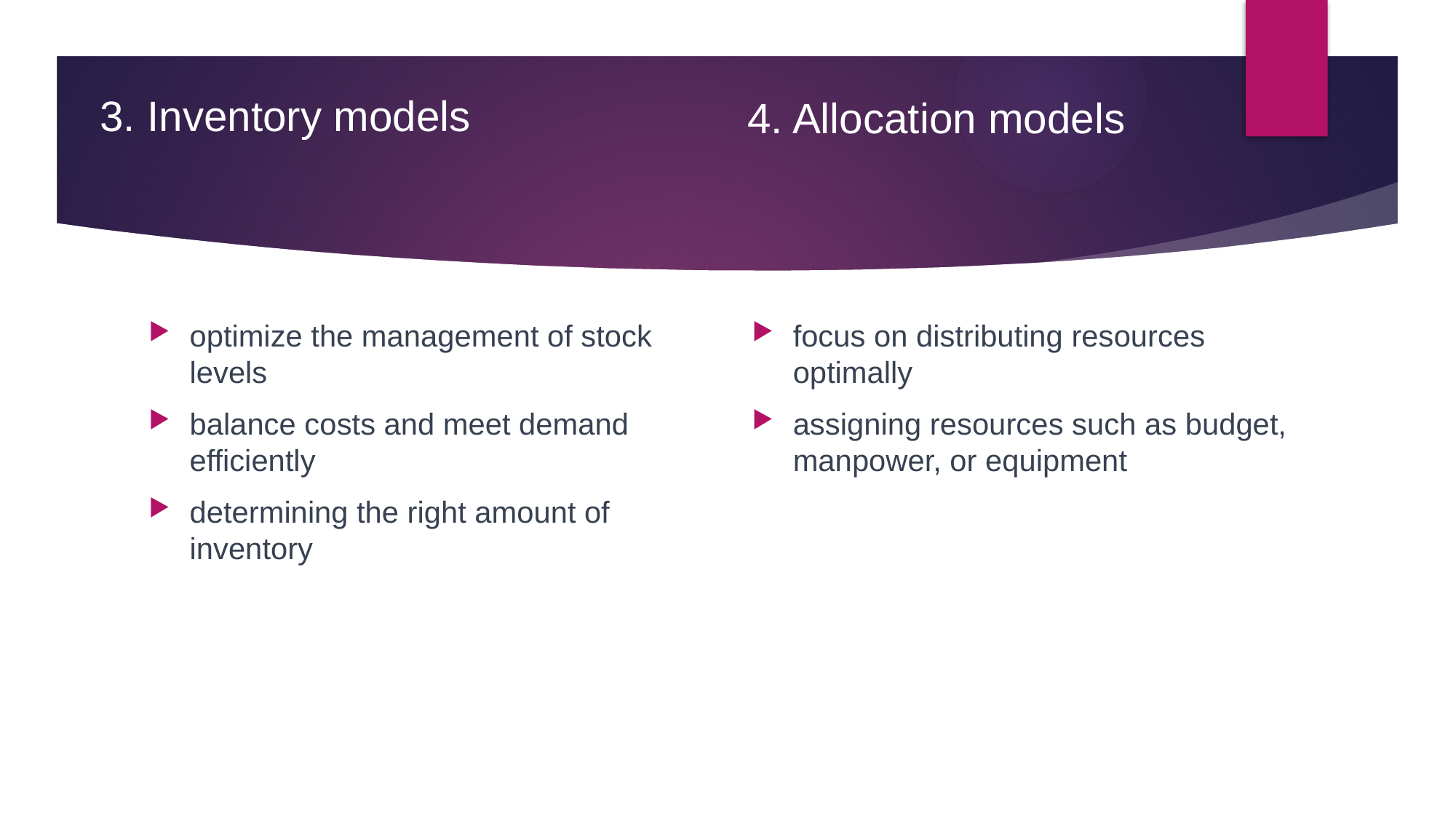

# 4. Allocation models
3. Inventory models
optimize the management of stock levels
balance costs and meet demand efficiently
determining the right amount of inventory

focus on distributing resources optimally
assigning resources such as budget, manpower, or equipment